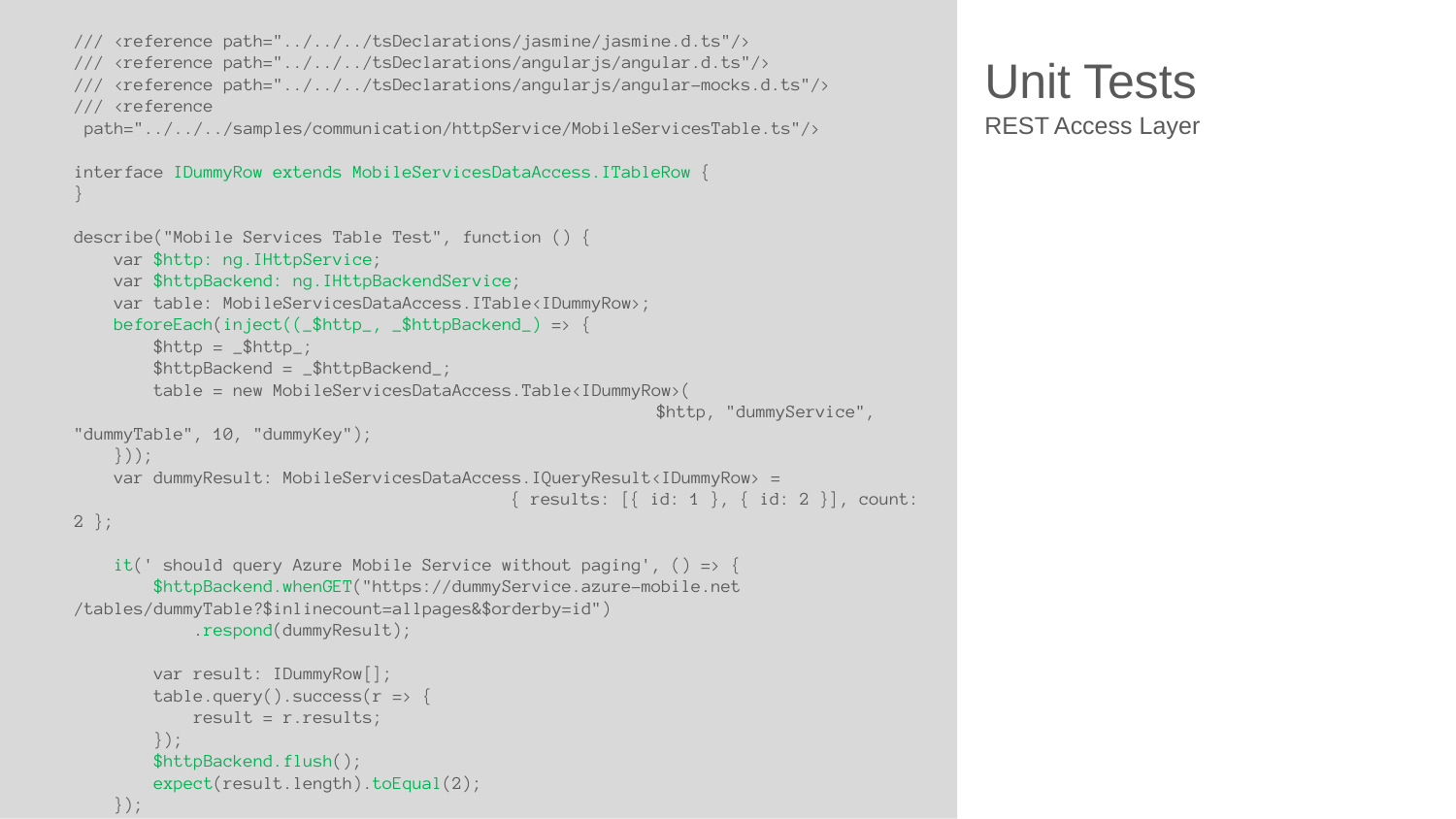

/// <reference path="../../../tsDeclarations/jasmine/jasmine.d.ts"/>
/// <reference path="../../../tsDeclarations/angularjs/angular.d.ts"/>
/// <reference path="../../../tsDeclarations/angularjs/angular-mocks.d.ts"/>
/// <reference
 path="../../../samples/communication/httpService/MobileServicesTable.ts"/>

interface IDummyRow extends MobileServicesDataAccess.ITableRow {
}

describe("Mobile Services Table Test", function () {
    var $http: ng.IHttpService;
    var $httpBackend: ng.IHttpBackendService;
    var table: MobileServicesDataAccess.ITable<IDummyRow>;
    beforeEach(inject((_$http_, _$httpBackend_) => {
        $http = _$http_;
        $httpBackend = _$httpBackend_;
        table = new MobileServicesDataAccess.Table<IDummyRow>(
				$http, "dummyService", "dummyTable", 10, "dummyKey");
    }));
    var dummyResult: MobileServicesDataAccess.IQueryResult<IDummyRow> =
			{ results: [{ id: 1 }, { id: 2 }], count: 2 };

    it(' should query Azure Mobile Service without paging', () => {
        $httpBackend.whenGET("https://dummyService.azure-mobile.net
/tables/dummyTable?$inlinecount=allpages&$orderby=id")
            .respond(dummyResult);

        var result: IDummyRow[];
        table.query().success(r => {
            result = r.results;
        });
        $httpBackend.flush();
        expect(result.length).toEqual(2);
    });
# Unit Tests
REST Access Layer